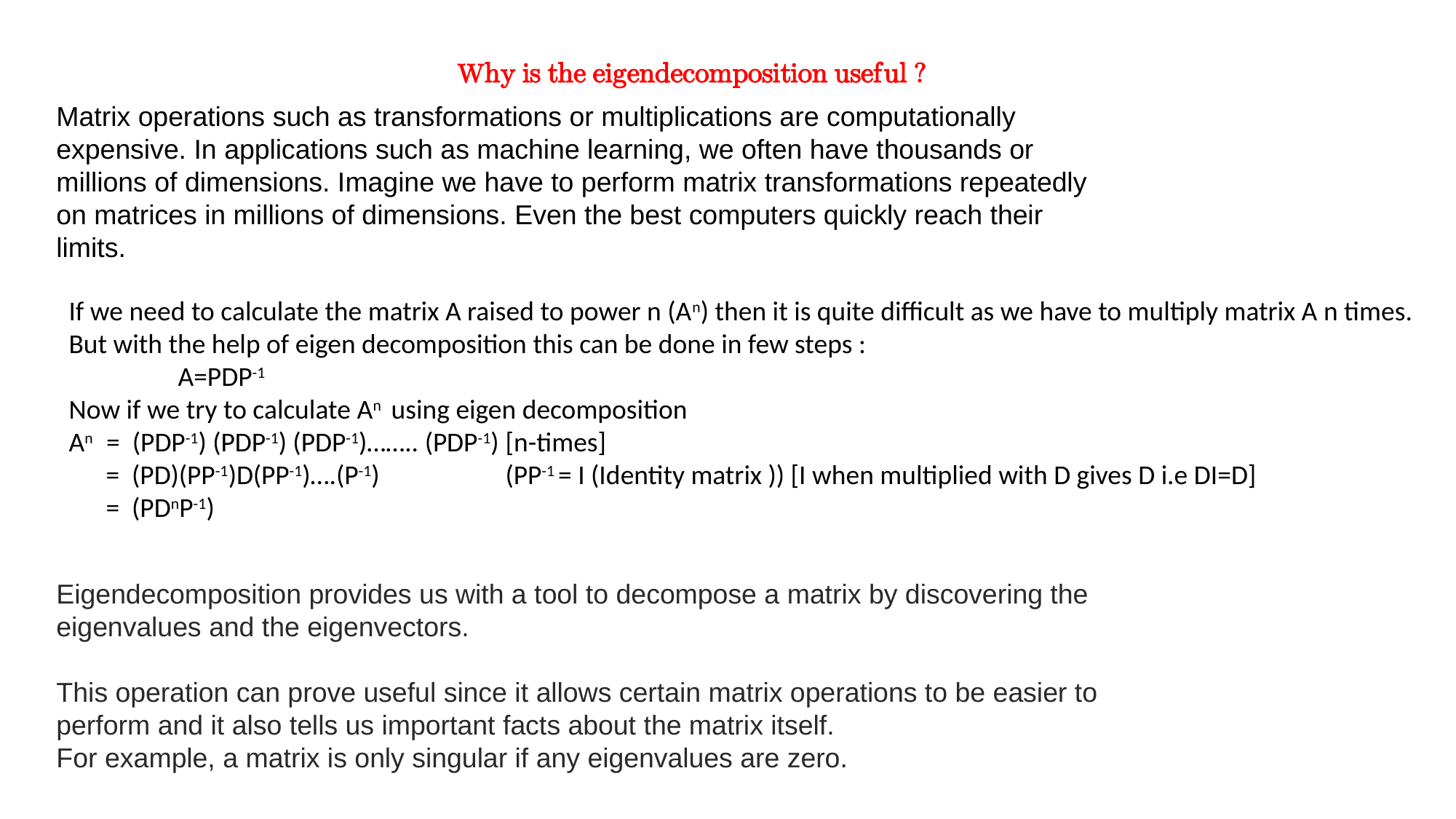

Why is the eigendecomposition useful ?
Matrix operations such as transformations or multiplications are computationally expensive. In applications such as machine learning, we often have thousands or millions of dimensions. Imagine we have to perform matrix transformations repeatedly on matrices in millions of dimensions. Even the best computers quickly reach their limits.

If we need to calculate the matrix A raised to power n (An) then it is quite difficult as we have to multiply matrix A n times.
But with the help of eigen decomposition this can be done in few steps :
	A=PDP-1
Now if we try to calculate An  using eigen decomposition
An   =  (PDP-1) (PDP-1) (PDP-1)…….. (PDP-1)	[n-times]
      =  (PD)(PP-1)D(PP-1)….(P-1) 		(PP-1 = I (Identity matrix )) [I when multiplied with D gives D i.e DI=D]
      =  (PDnP-1)
Eigendecomposition provides us with a tool to decompose a matrix by discovering the eigenvalues and the eigenvectors.

This operation can prove useful since it allows certain matrix operations to be easier to perform and it also tells us important facts about the matrix itself.
For example, a matrix is only singular if any eigenvalues are zero.